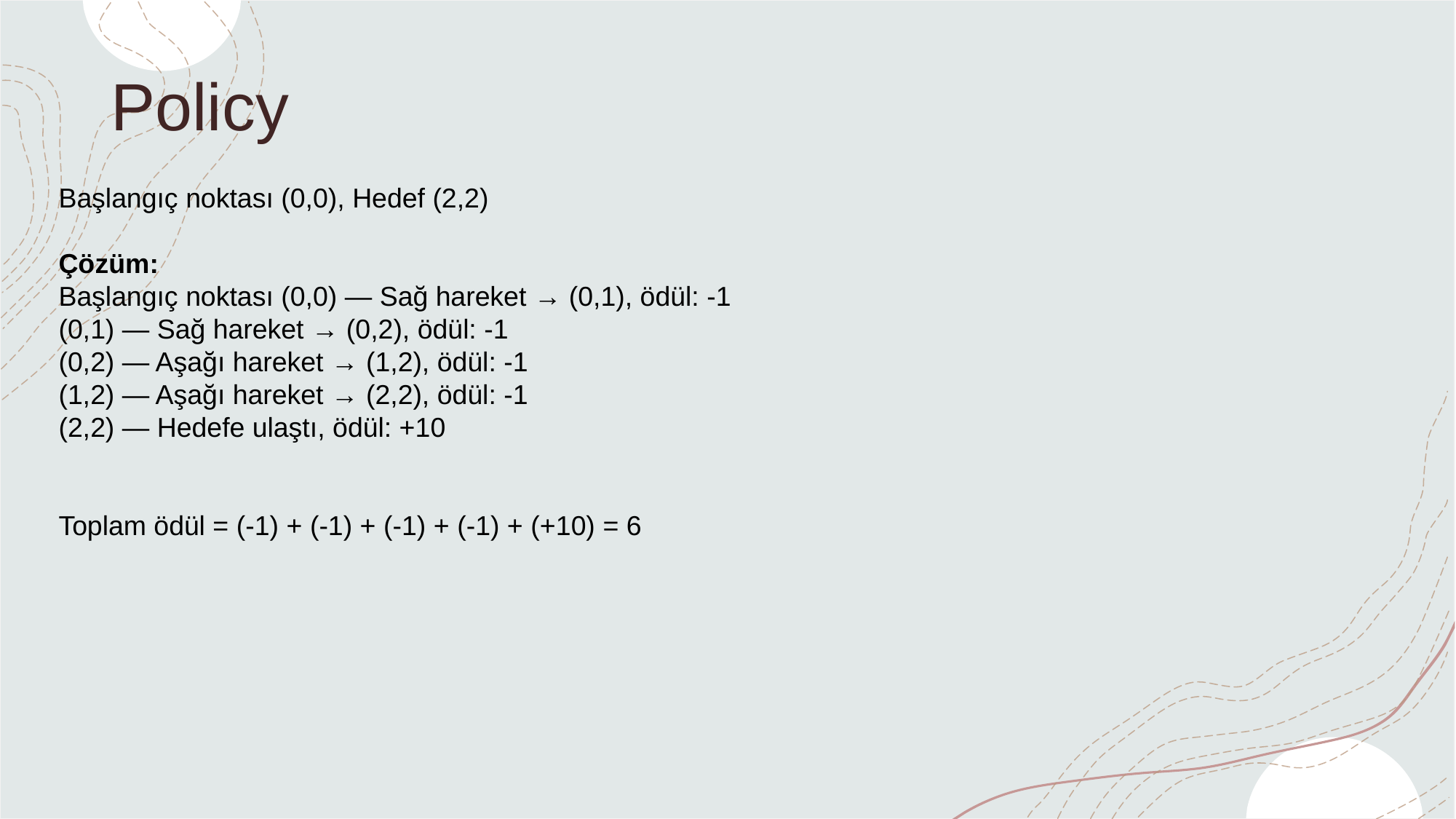

# Policy

Başlangıç noktası (0,0), Hedef (2,2)

Çözüm:
Başlangıç noktası (0,0) — Sağ hareket → (0,1), ödül: -1
(0,1) — Sağ hareket → (0,2), ödül: -1
(0,2) — Aşağı hareket → (1,2), ödül: -1
(1,2) — Aşağı hareket → (2,2), ödül: -1
(2,2) — Hedefe ulaştı, ödül: +10

Toplam ödül = (-1) + (-1) + (-1) + (-1) + (+10) = 6